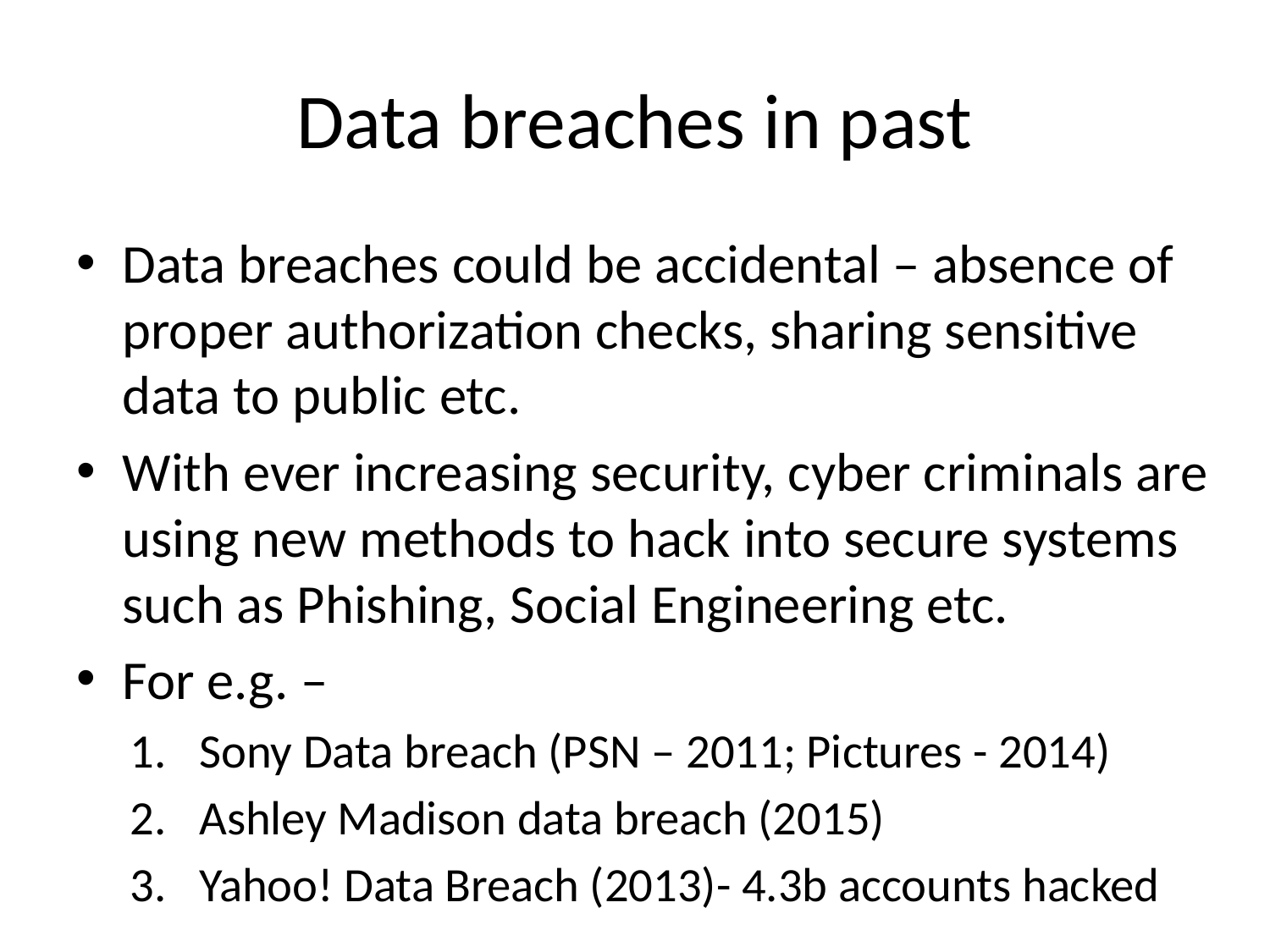

# Data breaches in past
Data breaches could be accidental – absence of proper authorization checks, sharing sensitive data to public etc.
With ever increasing security, cyber criminals are using new methods to hack into secure systems such as Phishing, Social Engineering etc.
For e.g. –
Sony Data breach (PSN – 2011; Pictures - 2014)
Ashley Madison data breach (2015)
Yahoo! Data Breach (2013)- 4.3b accounts hacked